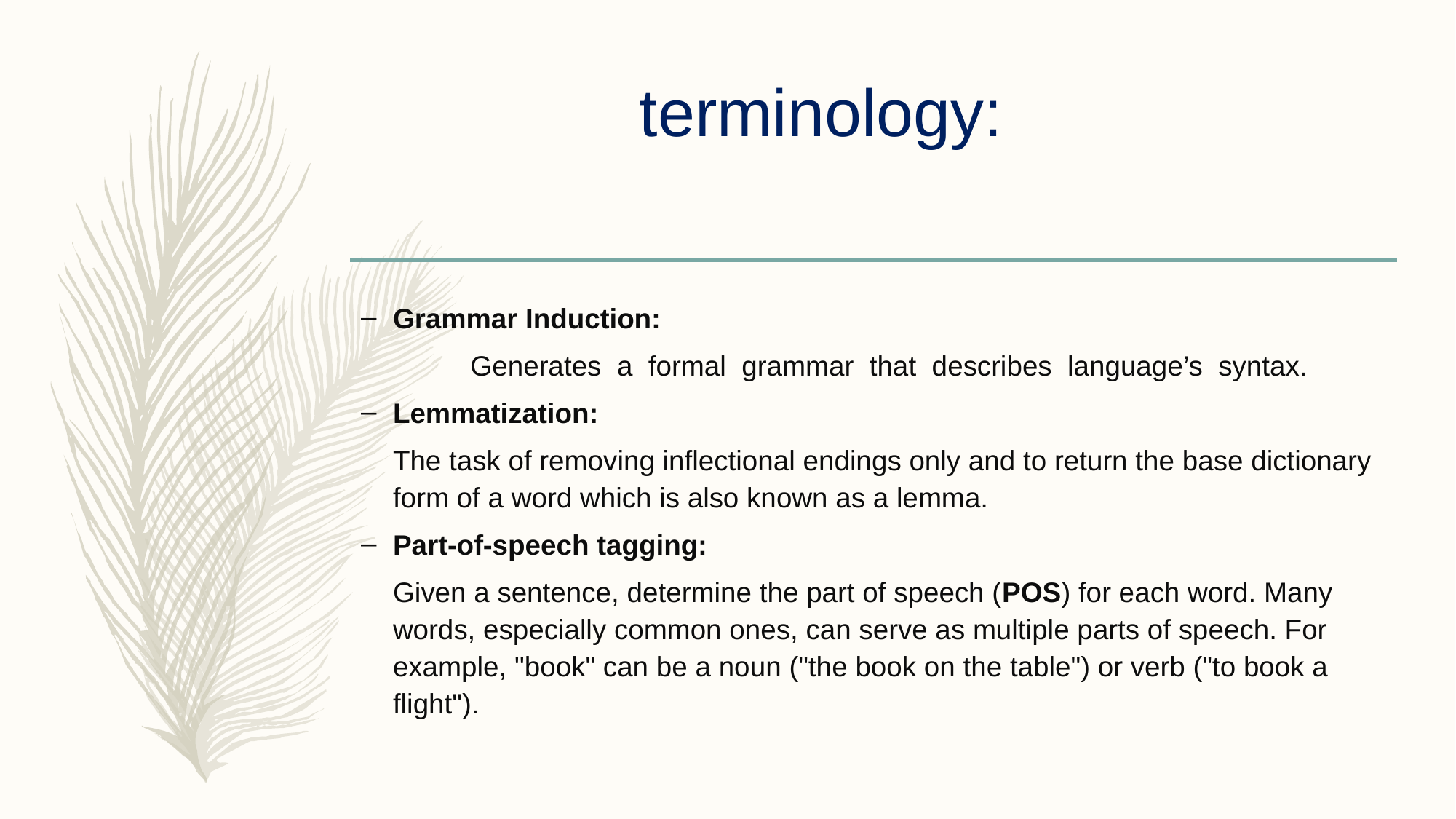

# terminology:
Grammar Induction:
     		Generates  a  formal  grammar  that  describes  language’s  syntax.
Lemmatization:
		The task of removing inflectional endings only and to return the base dictionary form of a word which is also known as a lemma.
Part-of-speech tagging:
		Given a sentence, determine the part of speech (POS) for each word. Many words, especially common ones, can serve as multiple parts of speech. For example, "book" can be a noun ("the book on the table") or verb ("to book a flight").